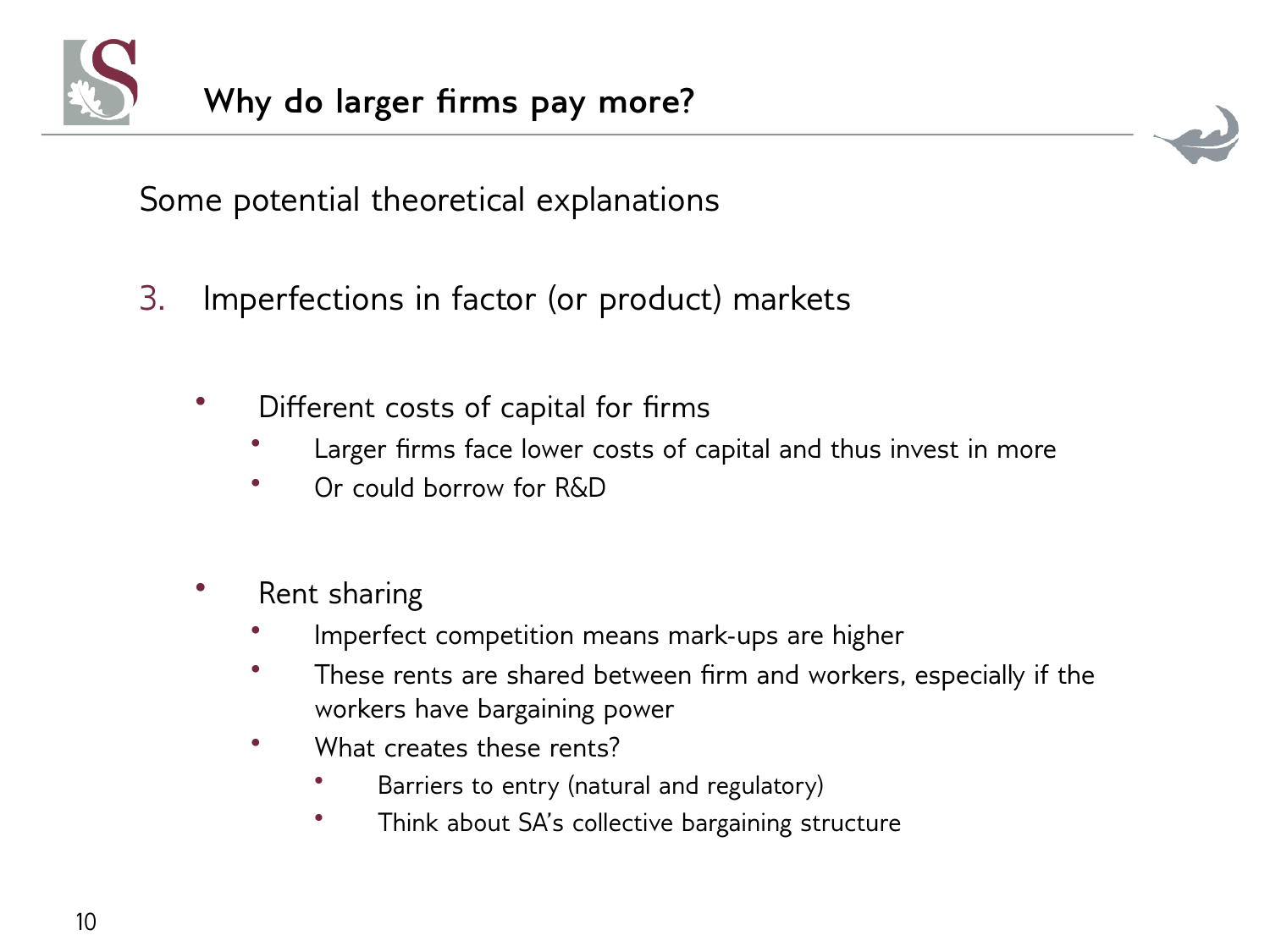

# Why do larger firms pay more?
Some potential theoretical explanations

Imperfections in factor (or product) markets

Different costs of capital for firms
Larger firms face lower costs of capital and thus invest in more
Or could borrow for R&D

Rent sharing
Imperfect competition means mark-ups are higher
These rents are shared between firm and workers, especially if the workers have bargaining power
What creates these rents?
Barriers to entry (natural and regulatory)
Think about SA’s collective bargaining structure

10